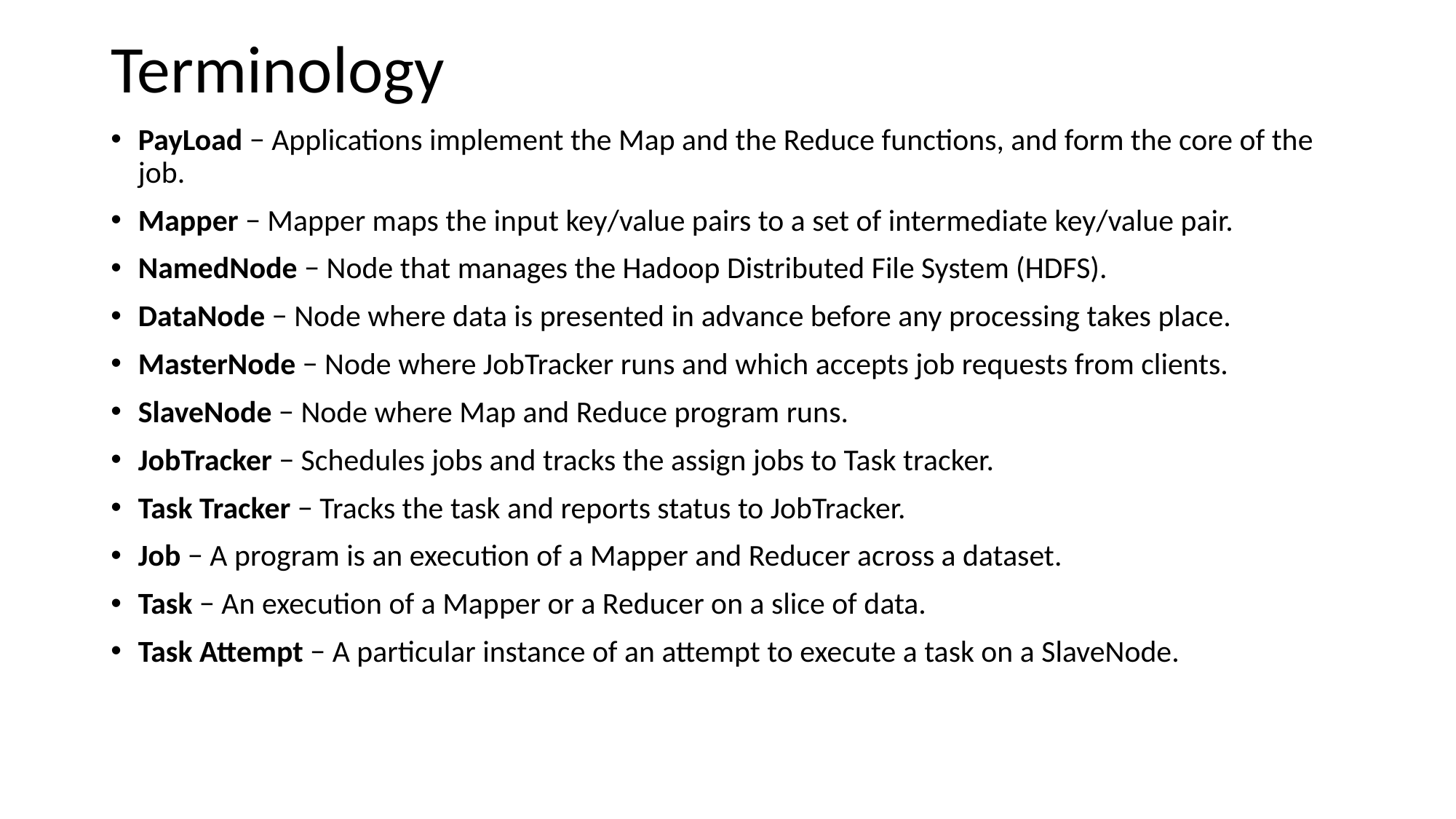

# Terminology
PayLoad − Applications implement the Map and the Reduce functions, and form the core of the job.
Mapper − Mapper maps the input key/value pairs to a set of intermediate key/value pair.
NamedNode − Node that manages the Hadoop Distributed File System (HDFS).
DataNode − Node where data is presented in advance before any processing takes place.
MasterNode − Node where JobTracker runs and which accepts job requests from clients.
SlaveNode − Node where Map and Reduce program runs.
JobTracker − Schedules jobs and tracks the assign jobs to Task tracker.
Task Tracker − Tracks the task and reports status to JobTracker.
Job − A program is an execution of a Mapper and Reducer across a dataset.
Task − An execution of a Mapper or a Reducer on a slice of data.
Task Attempt − A particular instance of an attempt to execute a task on a SlaveNode.